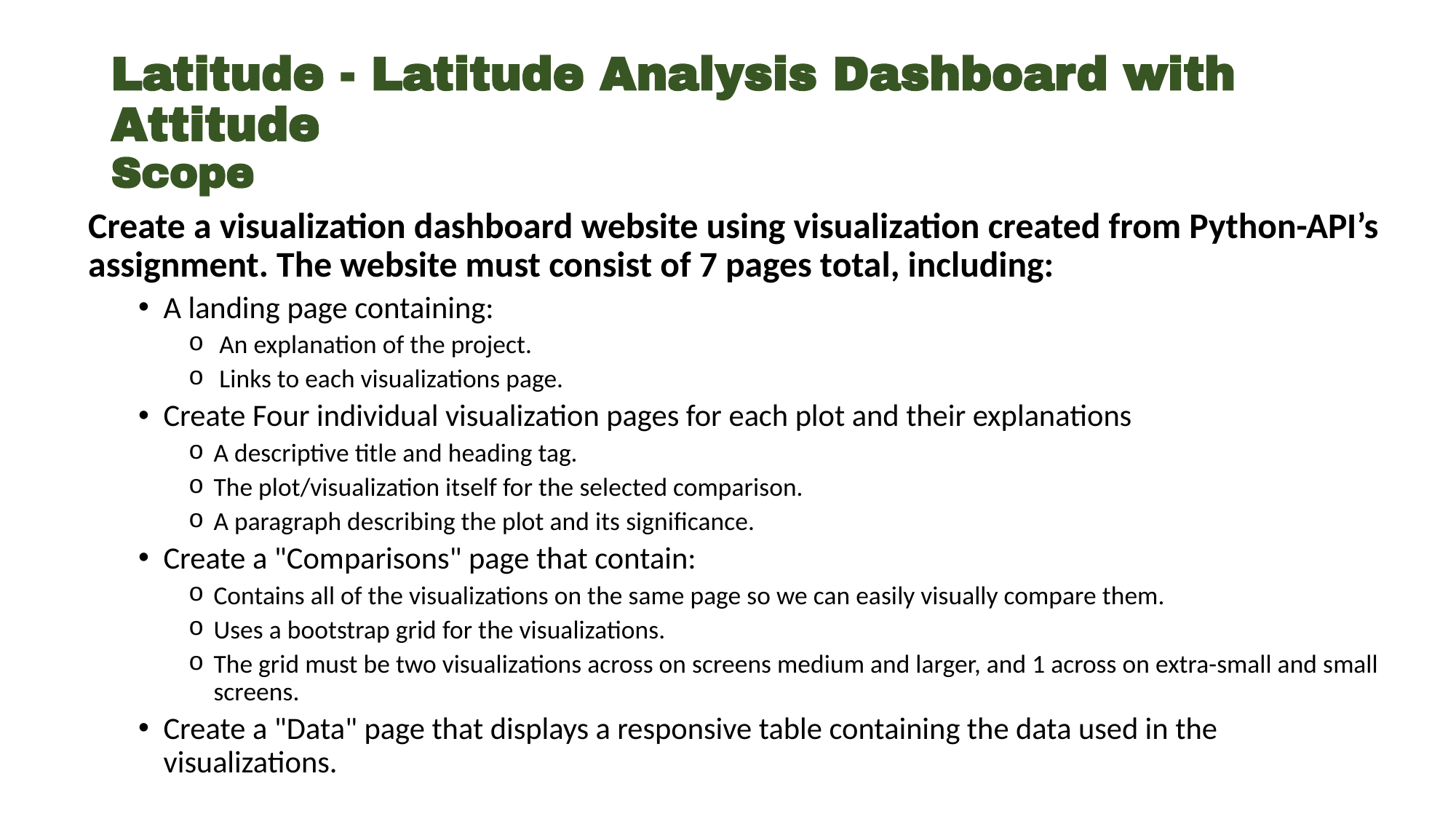

# Latitude - Latitude Analysis Dashboard with Attitude Scope
Create a visualization dashboard website using visualization created from Python-API’s assignment. The website must consist of 7 pages total, including:
A landing page containing:
 An explanation of the project.
 Links to each visualizations page.
Create Four individual visualization pages for each plot and their explanations
A descriptive title and heading tag.
The plot/visualization itself for the selected comparison.
A paragraph describing the plot and its significance.
Create a "Comparisons" page that contain:
Contains all of the visualizations on the same page so we can easily visually compare them.
Uses a bootstrap grid for the visualizations.
The grid must be two visualizations across on screens medium and larger, and 1 across on extra-small and small screens.
Create a "Data" page that displays a responsive table containing the data used in the visualizations.